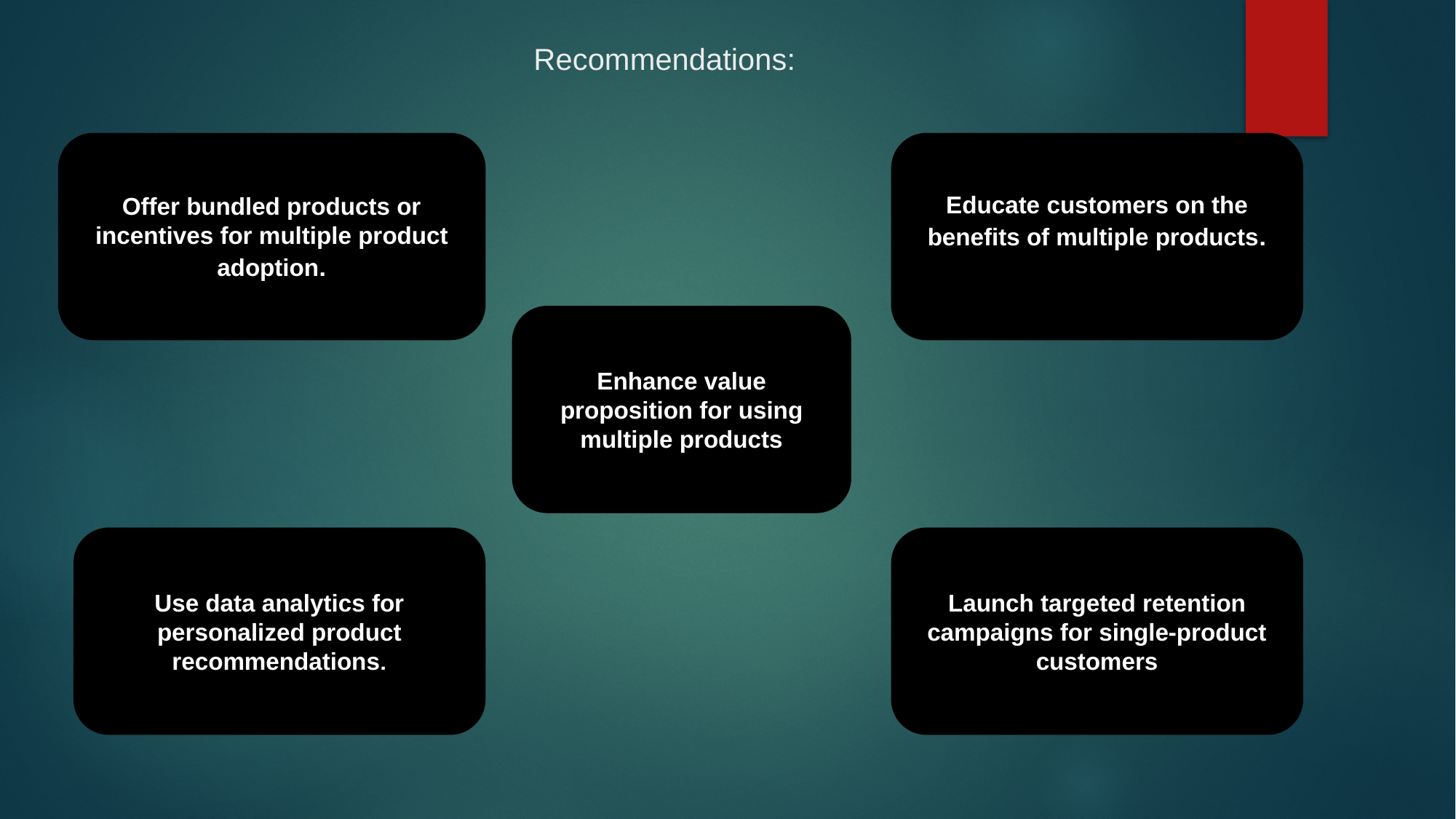

# Recommendations:
Offer bundled products or incentives for multiple product adoption.
Educate customers on the benefits of multiple products.

Enhance value proposition for using multiple products
Launch targeted retention campaigns for single-product customers
Use data analytics for personalized product recommendations.